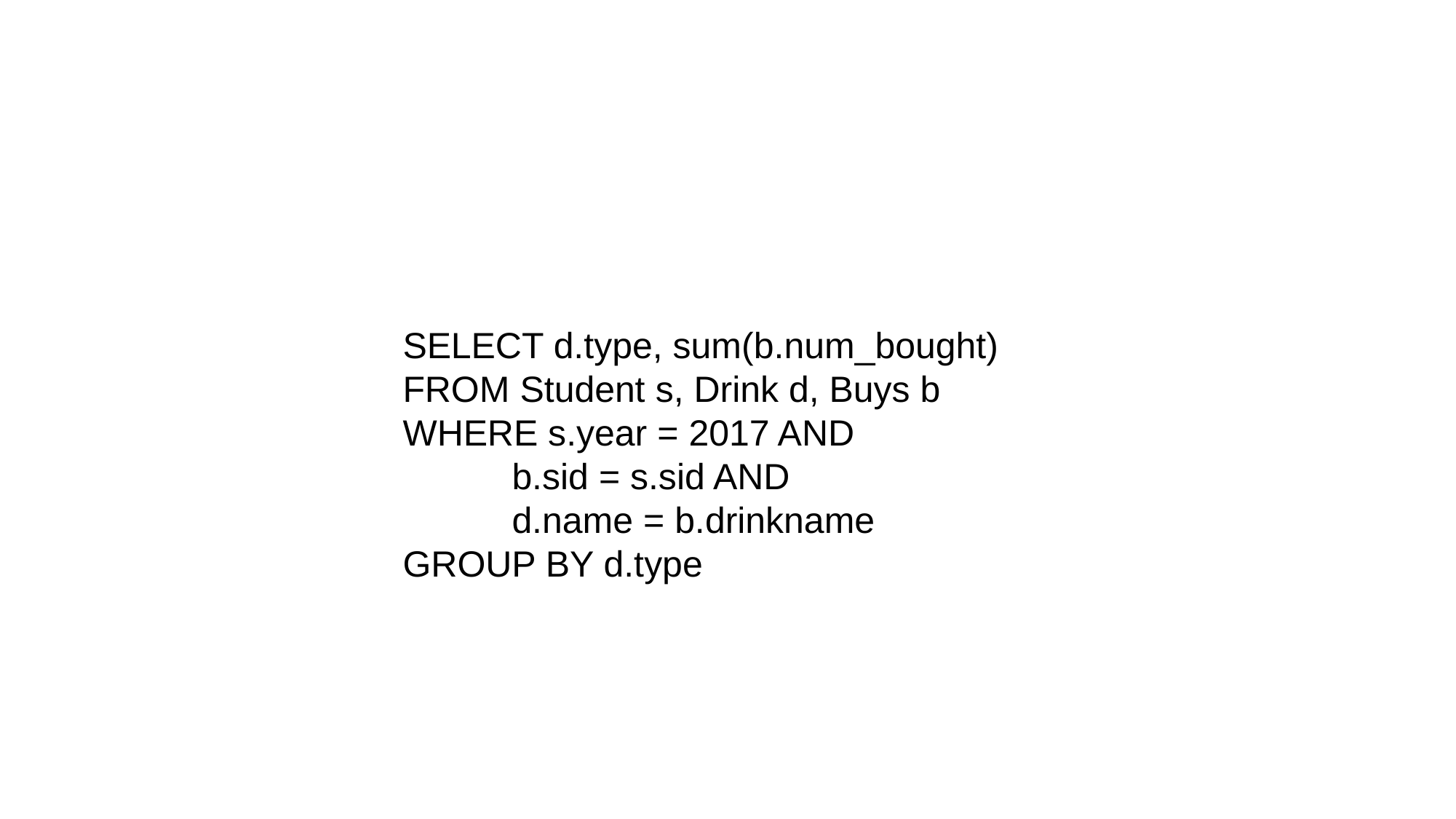

SELECT d.type, sum(b.num_bought)
FROM Student s, Drink d, Buys b
WHERE s.year = 2017 AND
	b.sid = s.sid AND
	d.name = b.drinkname
GROUP BY d.type